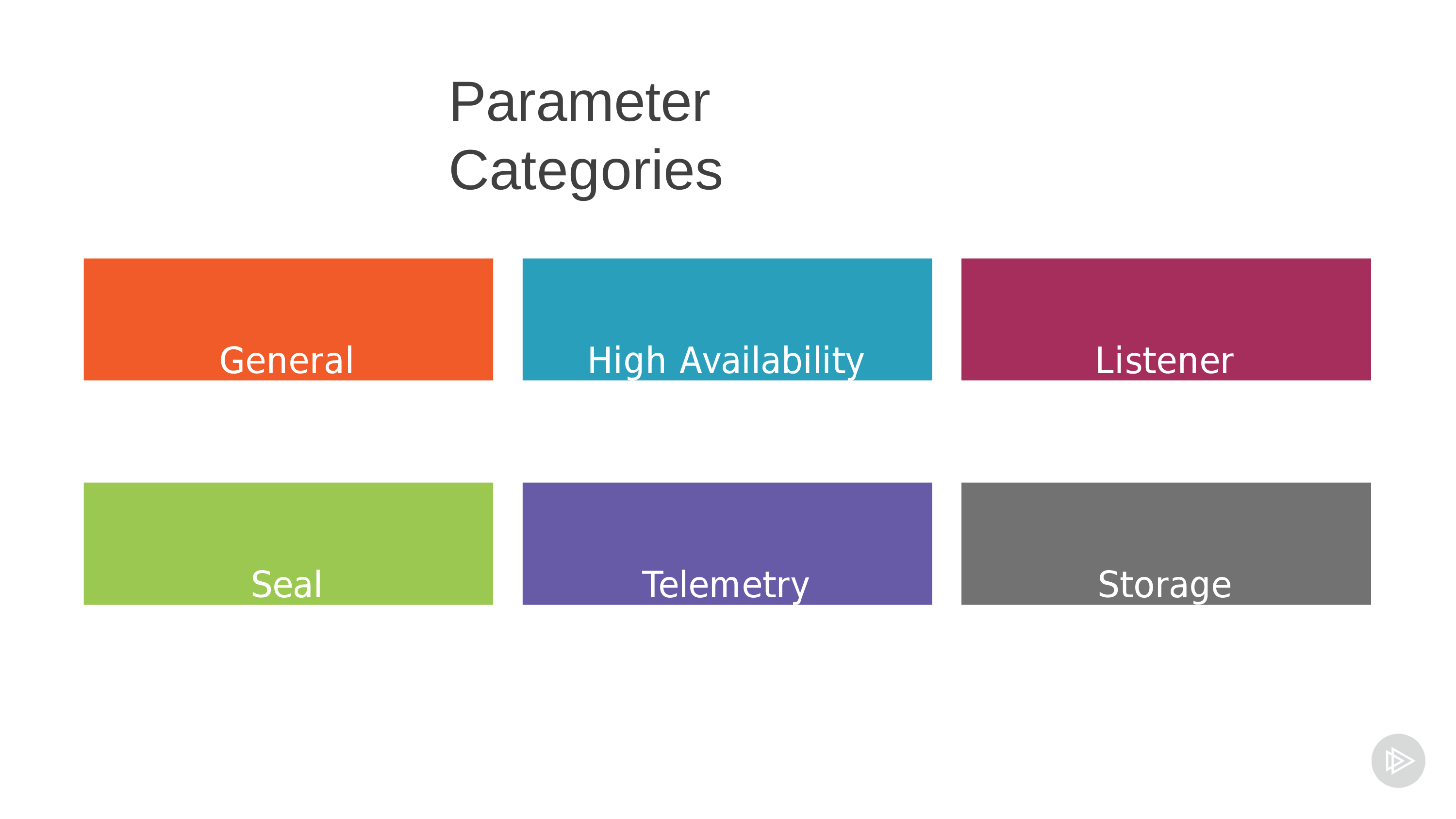

# Parameter Categories

General

High Availability

Listener

Seal

Telemetry

Storage